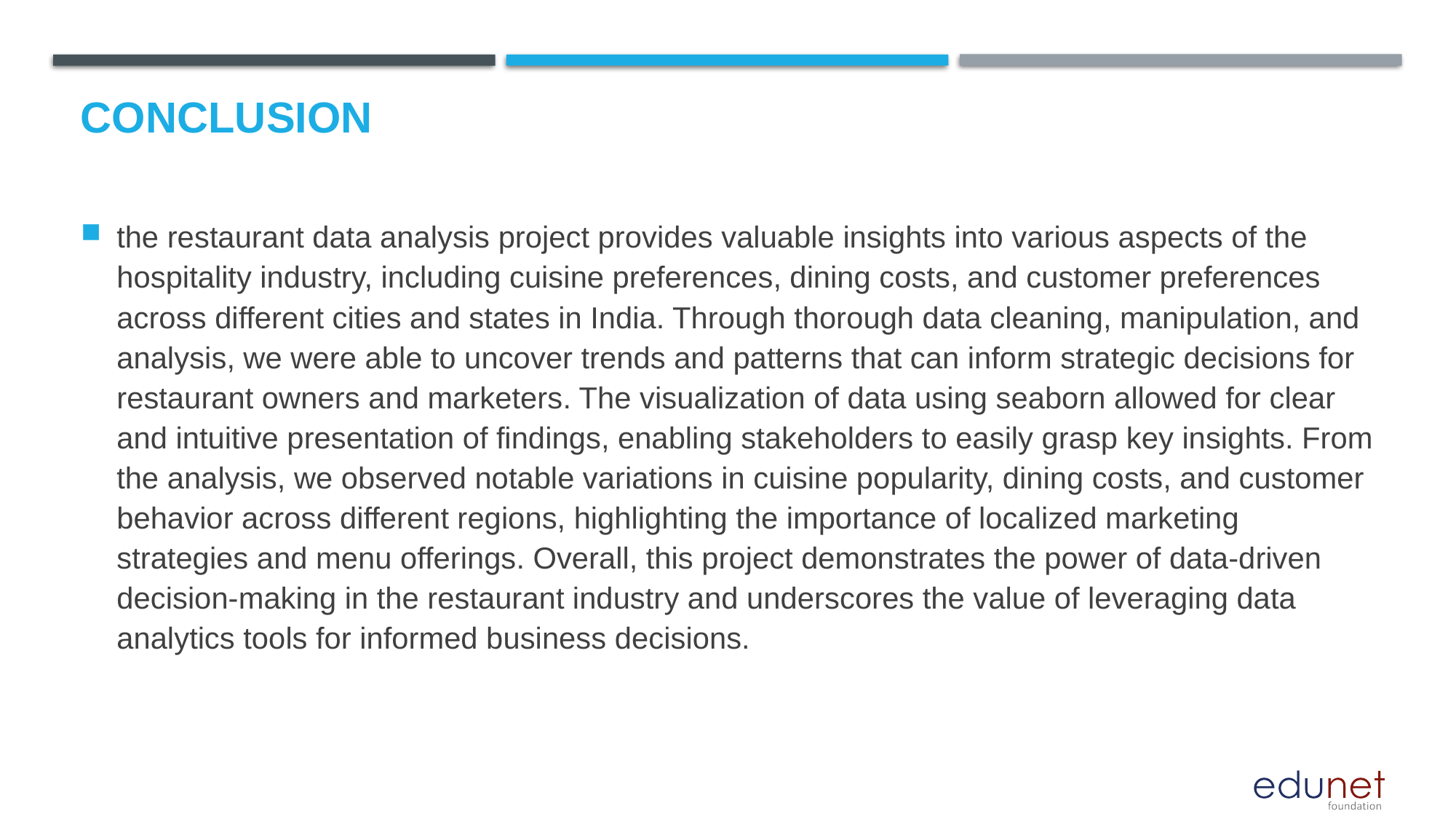

# Conclusion
the restaurant data analysis project provides valuable insights into various aspects of the hospitality industry, including cuisine preferences, dining costs, and customer preferences across different cities and states in India. Through thorough data cleaning, manipulation, and analysis, we were able to uncover trends and patterns that can inform strategic decisions for restaurant owners and marketers. The visualization of data using seaborn allowed for clear and intuitive presentation of findings, enabling stakeholders to easily grasp key insights. From the analysis, we observed notable variations in cuisine popularity, dining costs, and customer behavior across different regions, highlighting the importance of localized marketing strategies and menu offerings. Overall, this project demonstrates the power of data-driven decision-making in the restaurant industry and underscores the value of leveraging data analytics tools for informed business decisions.